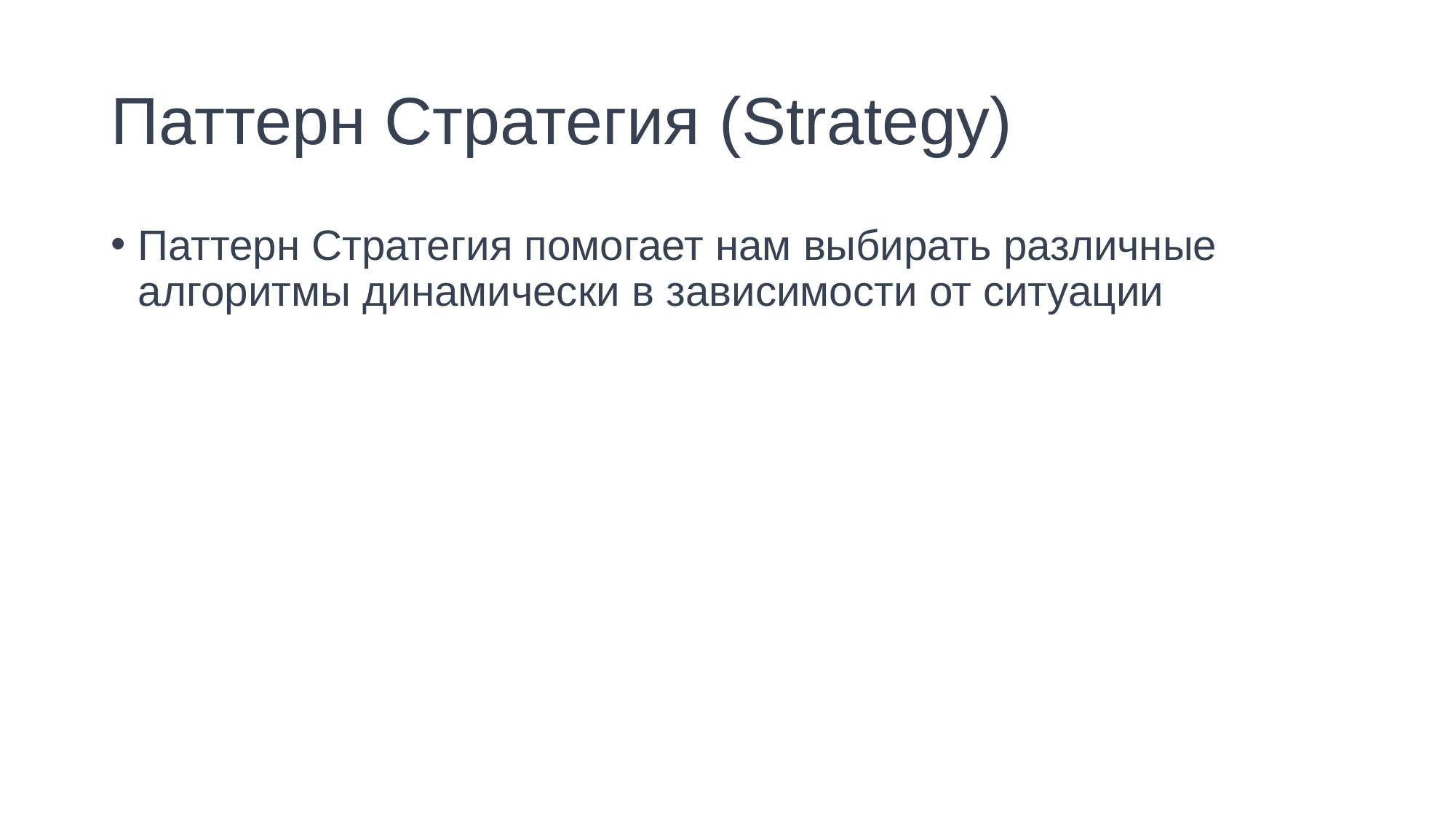

# Паттерн Стратегия (Strategy)
Паттерн Стратегия помогает нам выбирать различные алгоритмы динамически в зависимости от ситуации